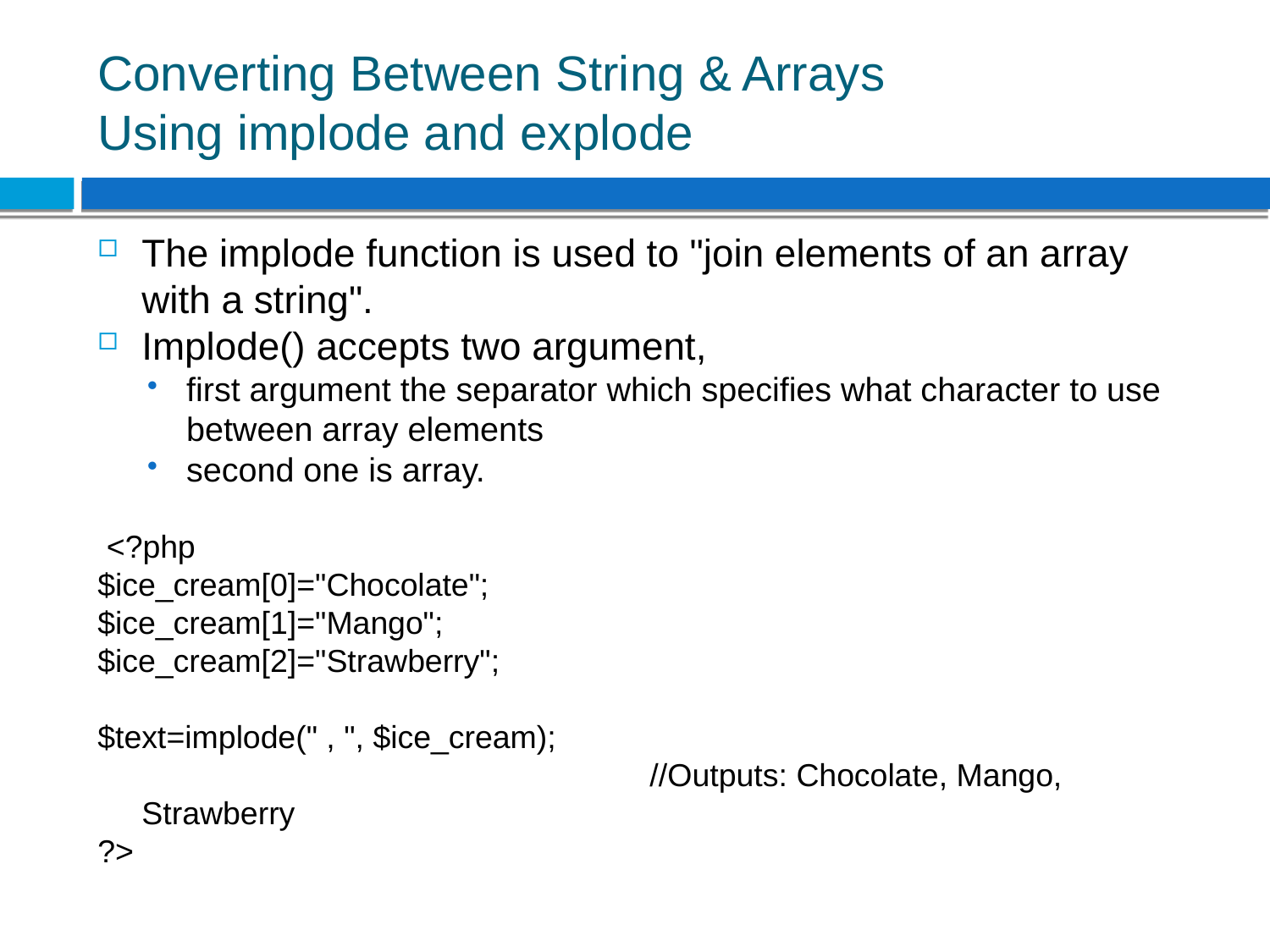

Converting Between String & Arrays
Using implode and explode
The implode function is used to "join elements of an array with a string".
Implode() accepts two argument,
first argument the separator which specifies what character to use between array elements
second one is array.

 <?php
$ice_cream[0]="Chocolate";
$ice_cream[1]="Mango";
$ice_cream[2]="Strawberry";

$text=implode(" , ", $ice_cream);
					//Outputs: Chocolate, Mango, Strawberry
?>